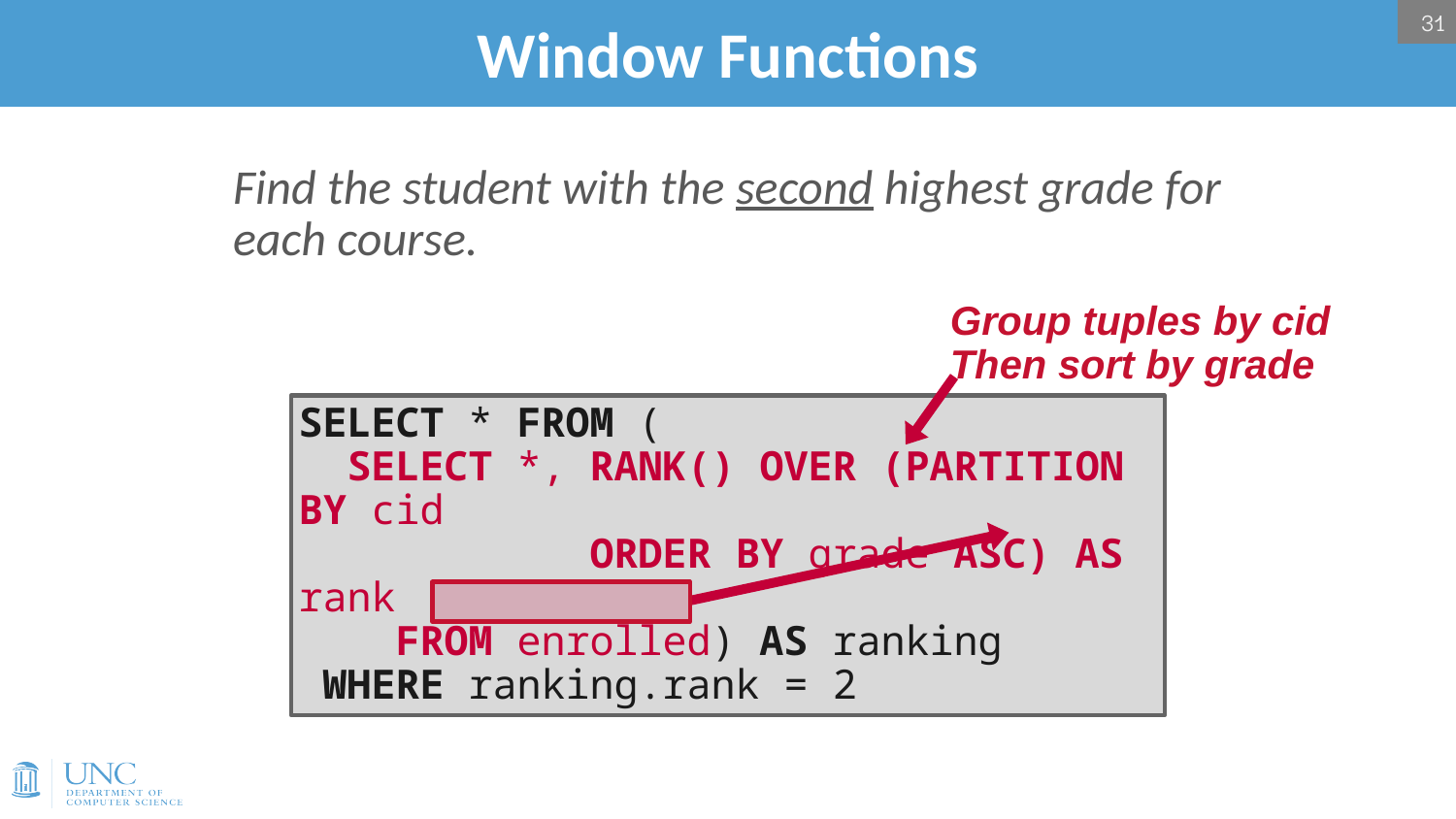

31
# Window Functions
Find the student with the second highest grade for each course.
Group tuples by cid
Then sort by grade

SELECT * FROM (
  SELECT *, RANK() OVER (PARTITION BY cid
            ORDER BY grade ASC) AS rank
    FROM enrolled) AS ranking
 WHERE ranking.rank = 2